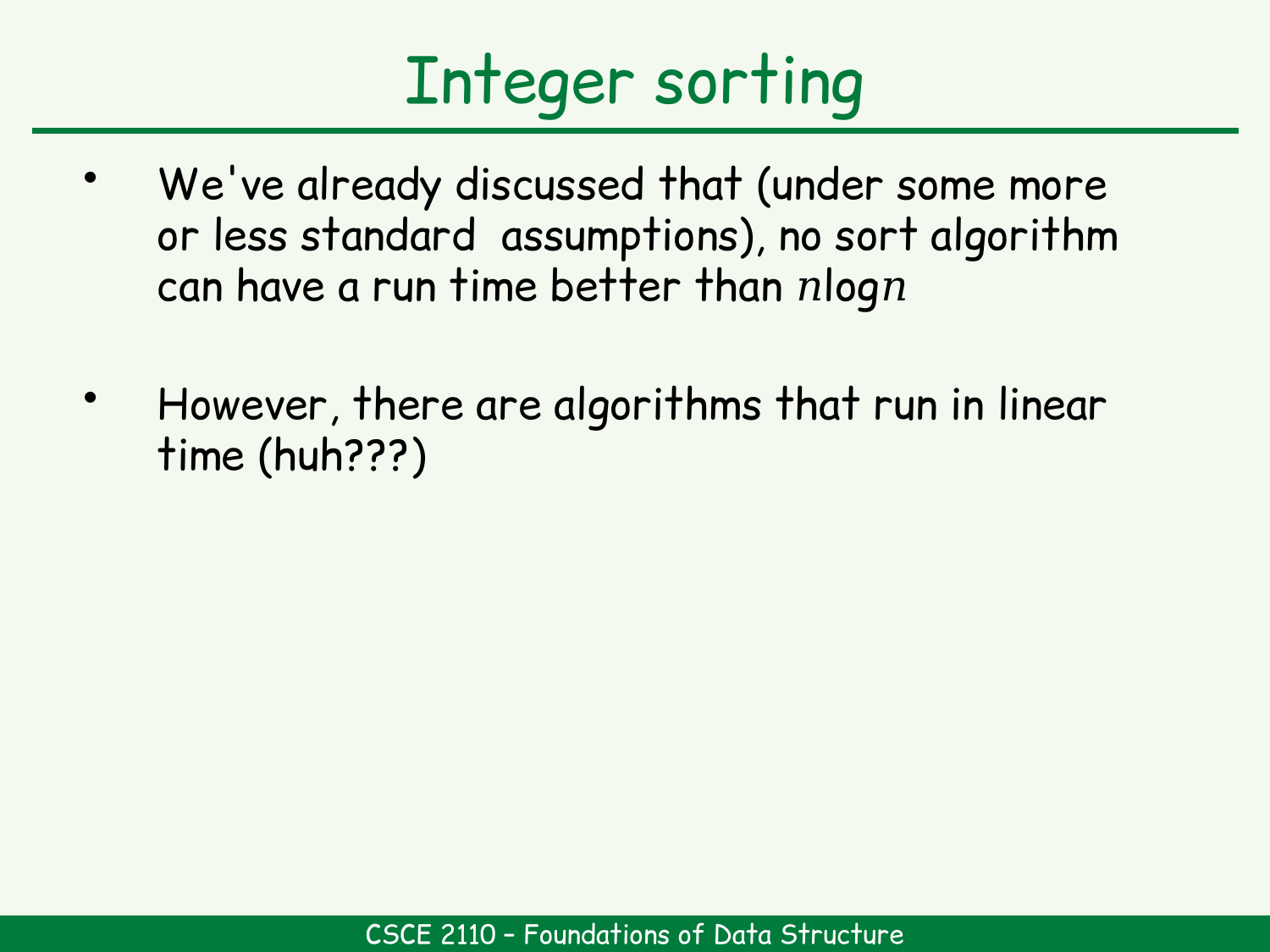

Integer sorting
We've already discussed that (under some more or less standard  assumptions), no sort algorithm can have a run time better than 𝑛log𝑛

However, there are algorithms that run in linear time (huh???)